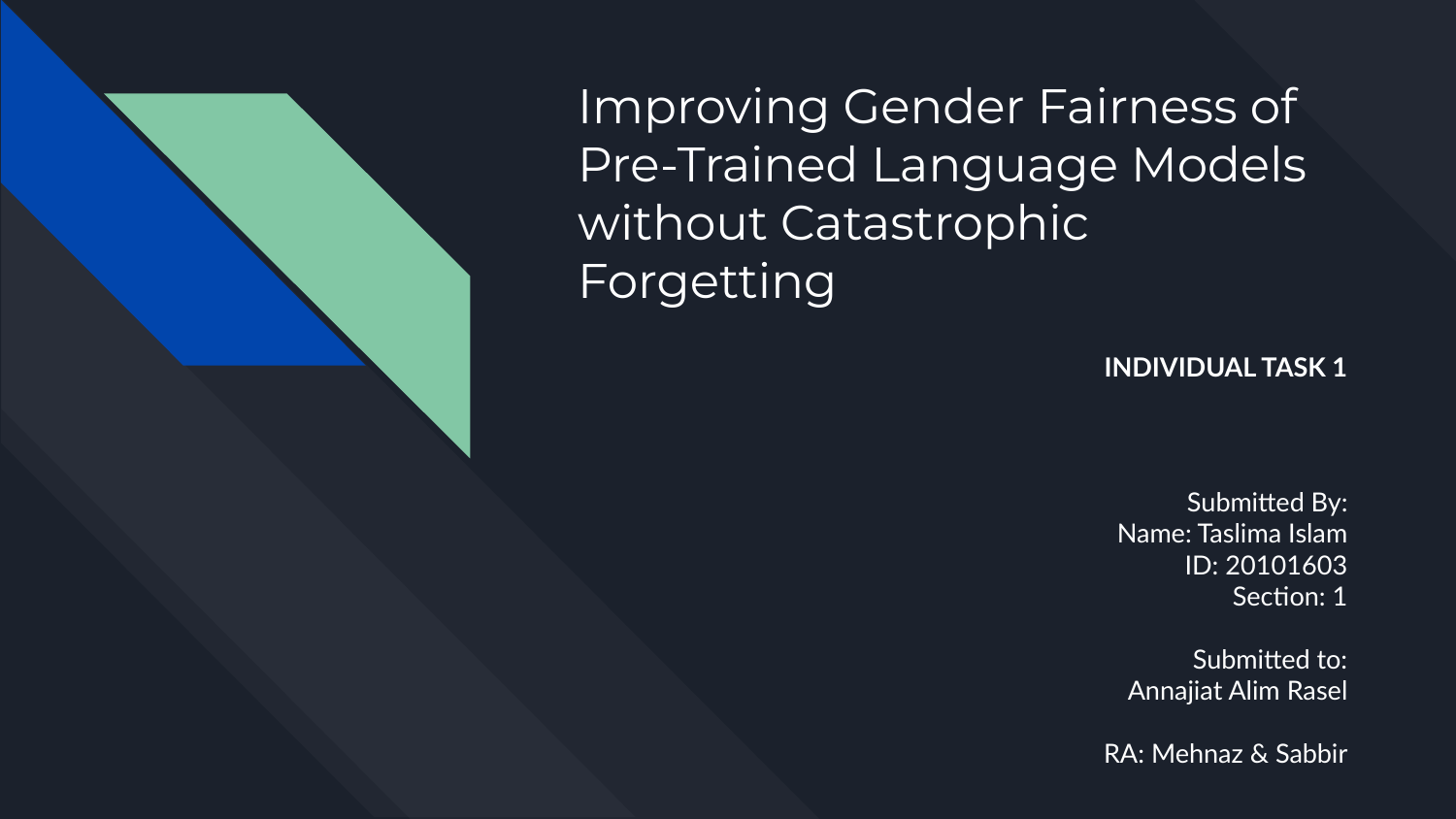

# Improving Gender Fairness of Pre-Trained Language Models without Catastrophic Forgetting
INDIVIDUAL TASK 1
Submitted By:
Name: Taslima Islam
ID: 20101603
Section: 1
Submitted to:
Annajiat Alim Rasel
RA: Mehnaz & Sabbir